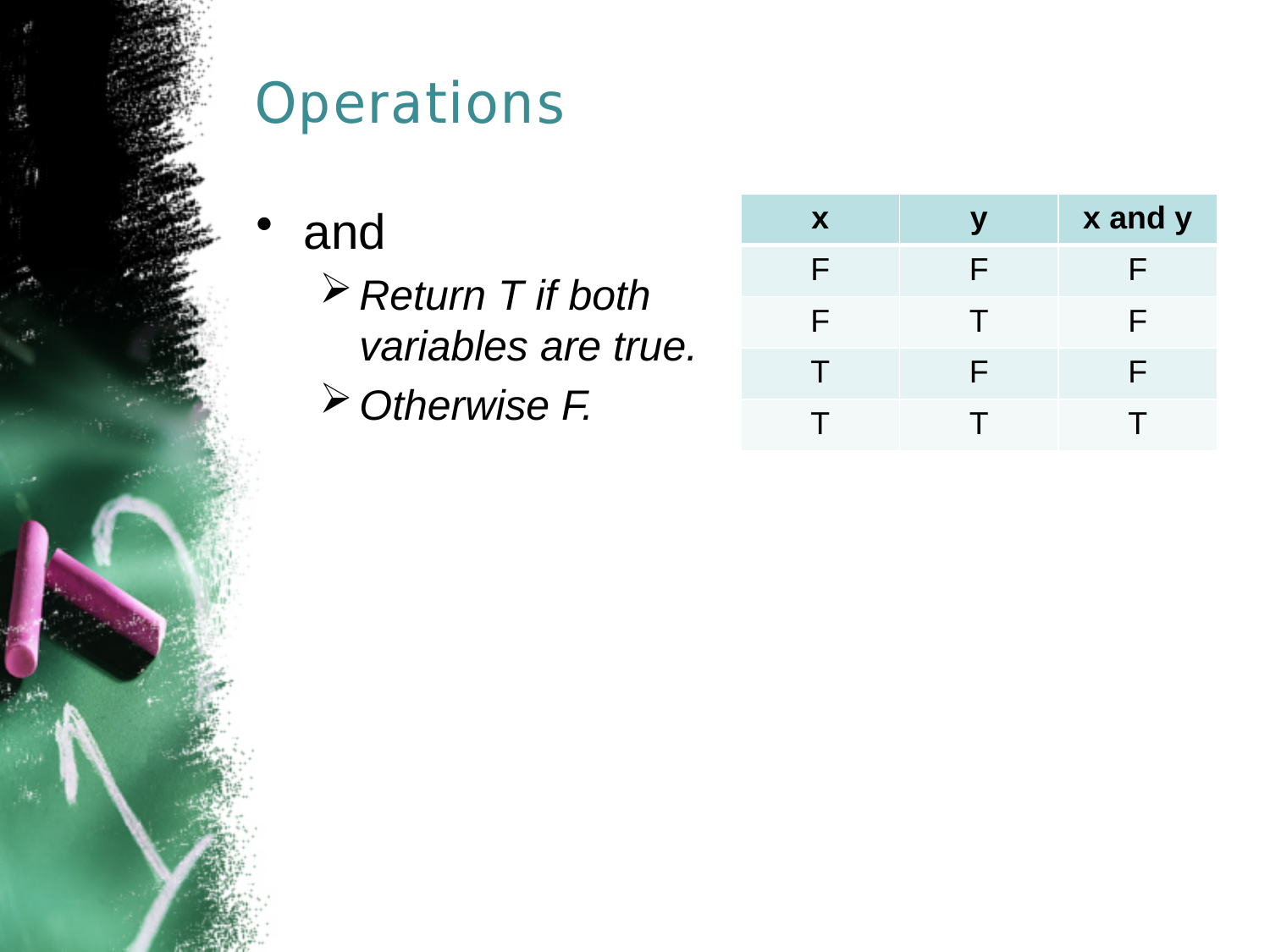

# Operations
and
Return T if both variables are true.
Otherwise F.
| x | y | x and y |
| --- | --- | --- |
| F | F | F |
| F | T | F |
| T | F | F |
| T | T | T |